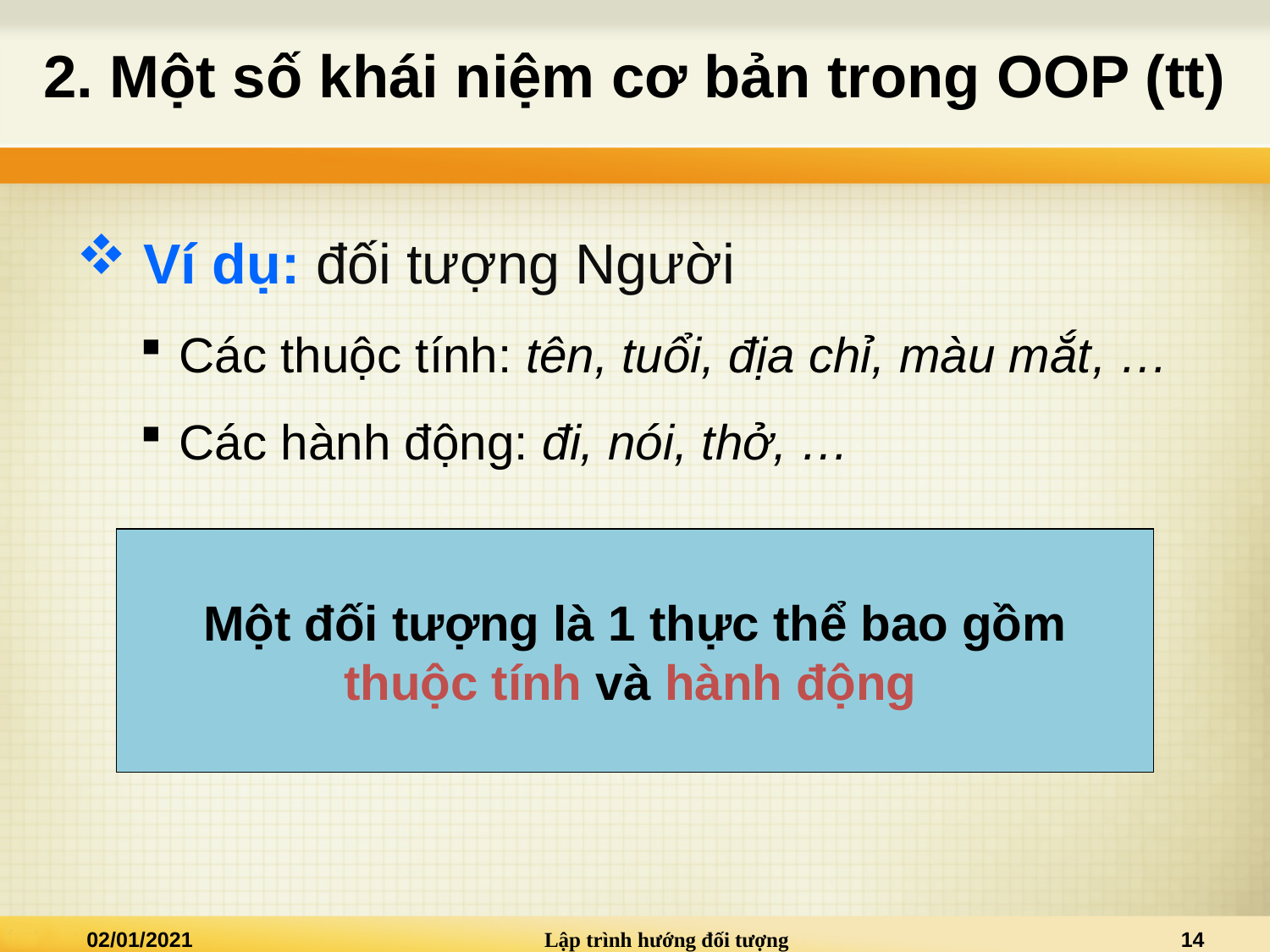

# 2. Một số khái niệm cơ bản trong OOP (tt)
 Ví dụ: đối tượng Người
Các thuộc tính: tên, tuổi, địa chỉ, màu mắt, …
Các hành động: đi, nói, thở, …
Một đối tượng là 1 thực thể bao gồm
thuộc tính và hành động
02/01/2021
Lập trình hướng đối tượng
14